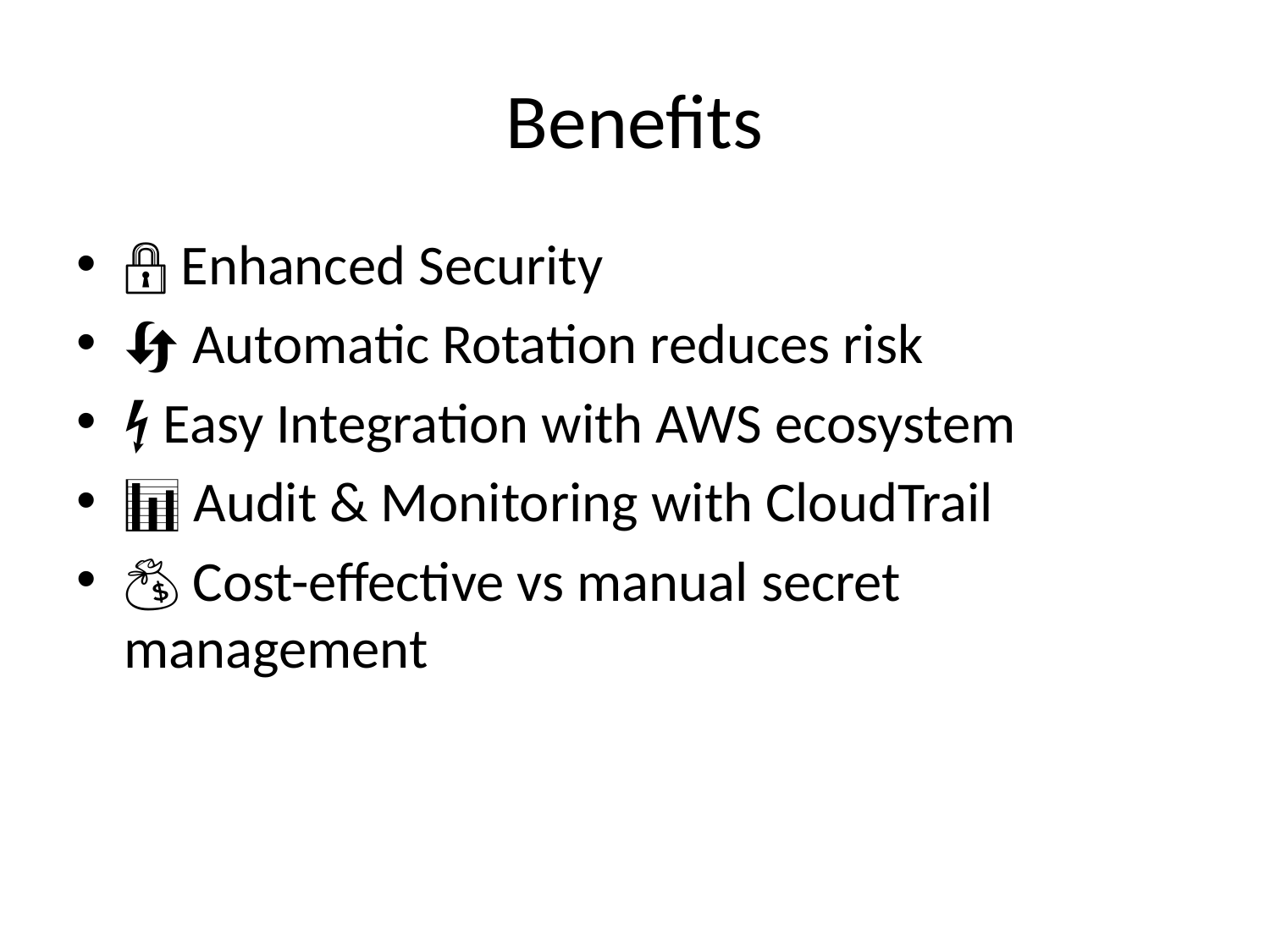

# Benefits
🔒 Enhanced Security
🔄 Automatic Rotation reduces risk
⚡ Easy Integration with AWS ecosystem
📊 Audit & Monitoring with CloudTrail
💰 Cost-effective vs manual secret management